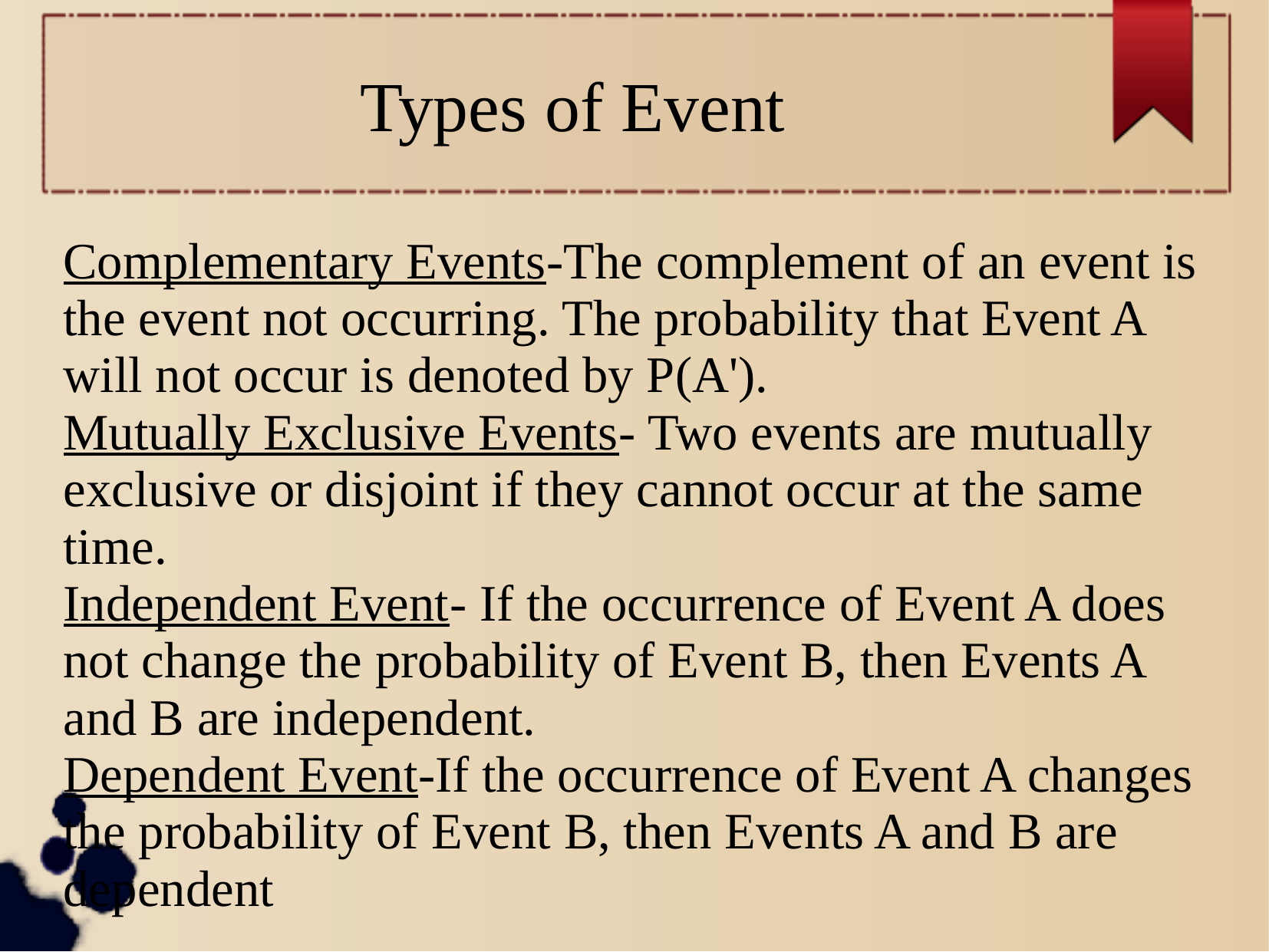

Types of Event
Complementary Events-The complement of an event is the event not occurring. The probability that Event A will not occur is denoted by P(A').
Mutually Exclusive Events- Two events are mutually exclusive or disjoint if they cannot occur at the same time.
Independent Event- If the occurrence of Event A does not change the probability of Event B, then Events A and B are independent.
Dependent Event-If the occurrence of Event A changes the probability of Event B, then Events A and B are dependent